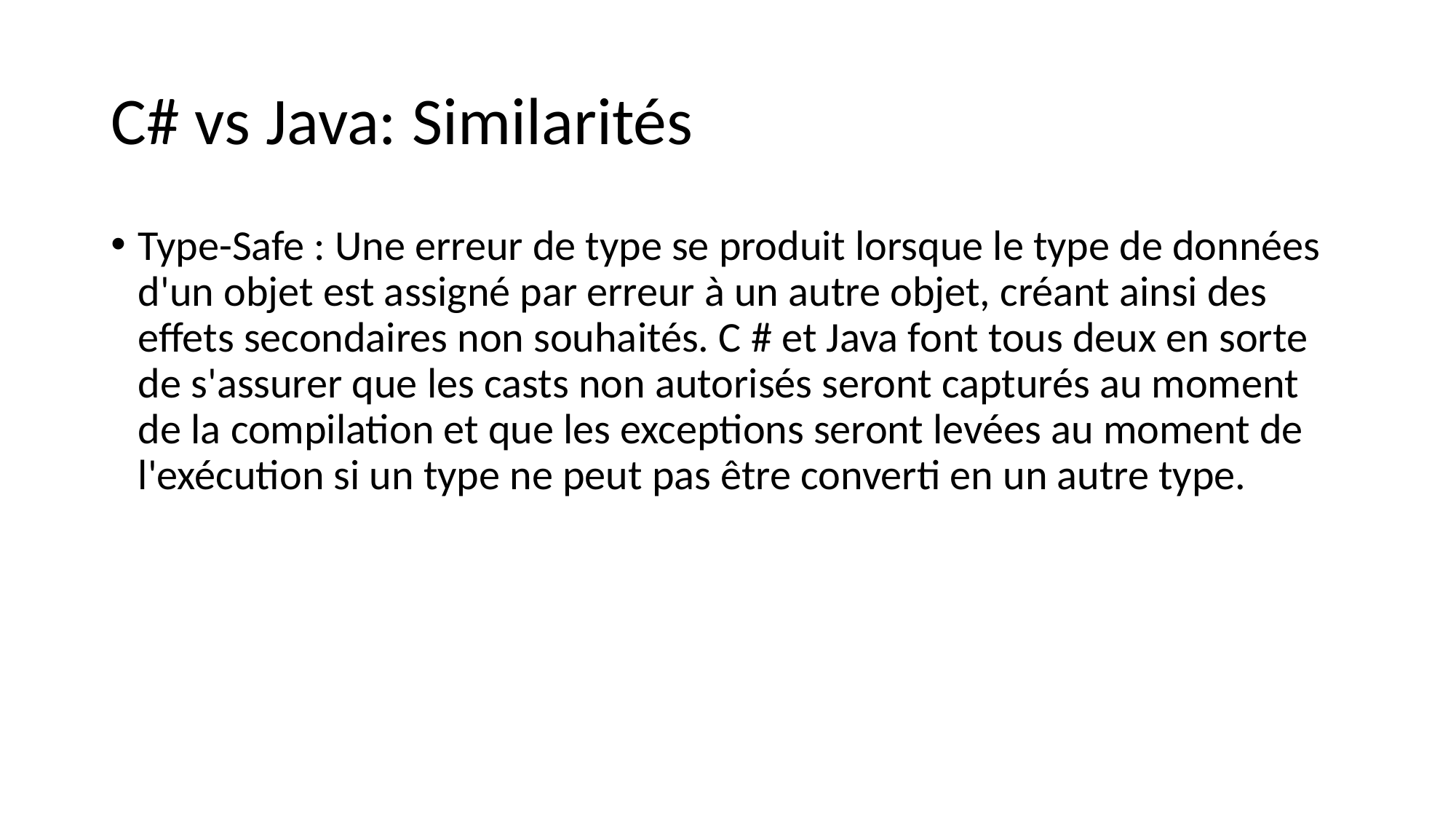

# C# vs Java: Similarités
Type-Safe : Une erreur de type se produit lorsque le type de données d'un objet est assigné par erreur à un autre objet, créant ainsi des effets secondaires non souhaités. C # et Java font tous deux en sorte de s'assurer que les casts non autorisés seront capturés au moment de la compilation et que les exceptions seront levées au moment de l'exécution si un type ne peut pas être converti en un autre type.